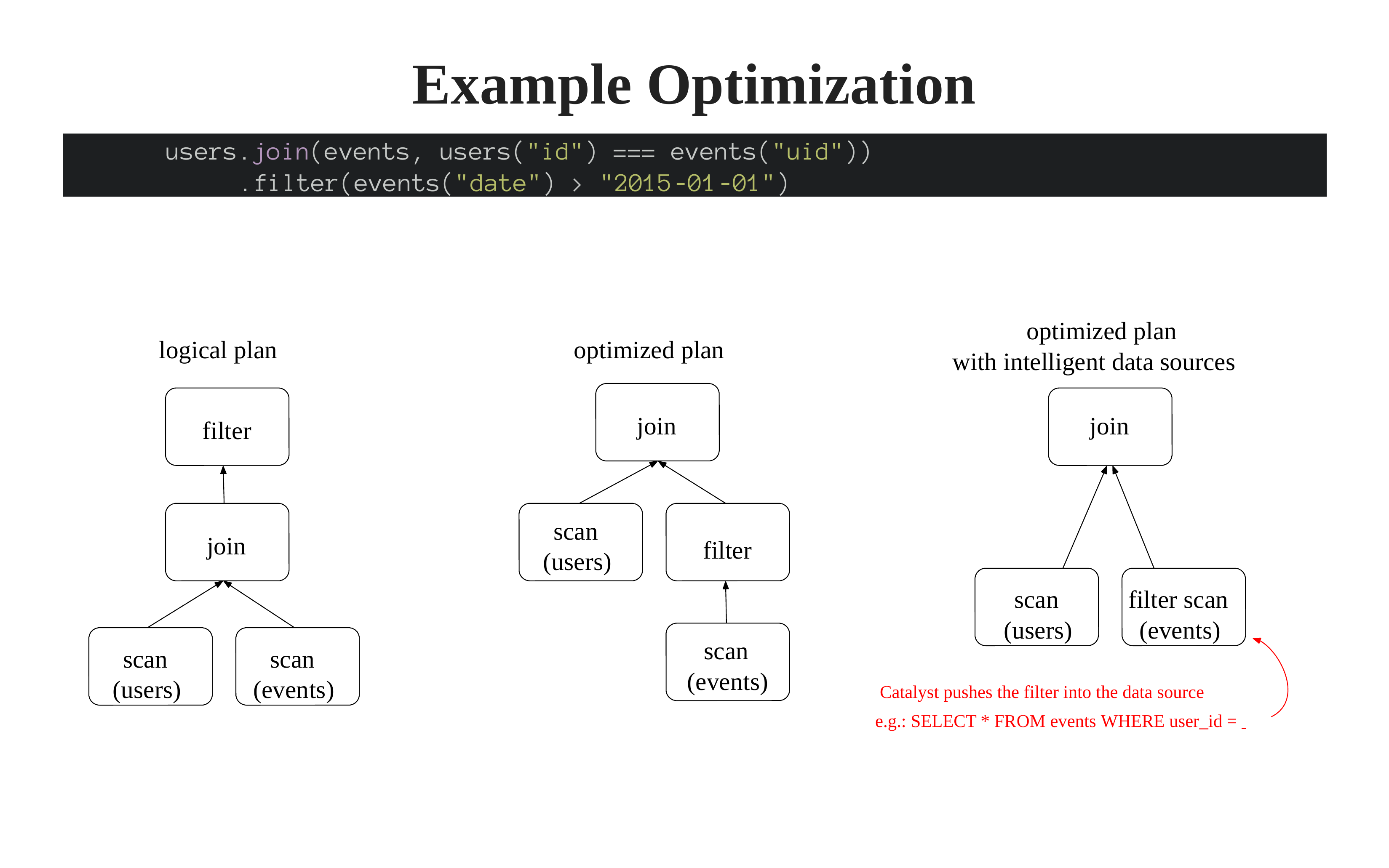

# Example Optimization
users.join(events, users("id") === events("uid"))
.filter(events("date") > "2015‐01‐01")
optimized plan
with intelligent data sources
logical plan
optimized plan

join
join
filter

scan (users)
join
filter

scan (users)
filter scan (events)

scan (events)

scan (users)
scan (events)
Catalyst pushes the filter into the data source
e.g.: SELECT * FROM events WHERE user_id =